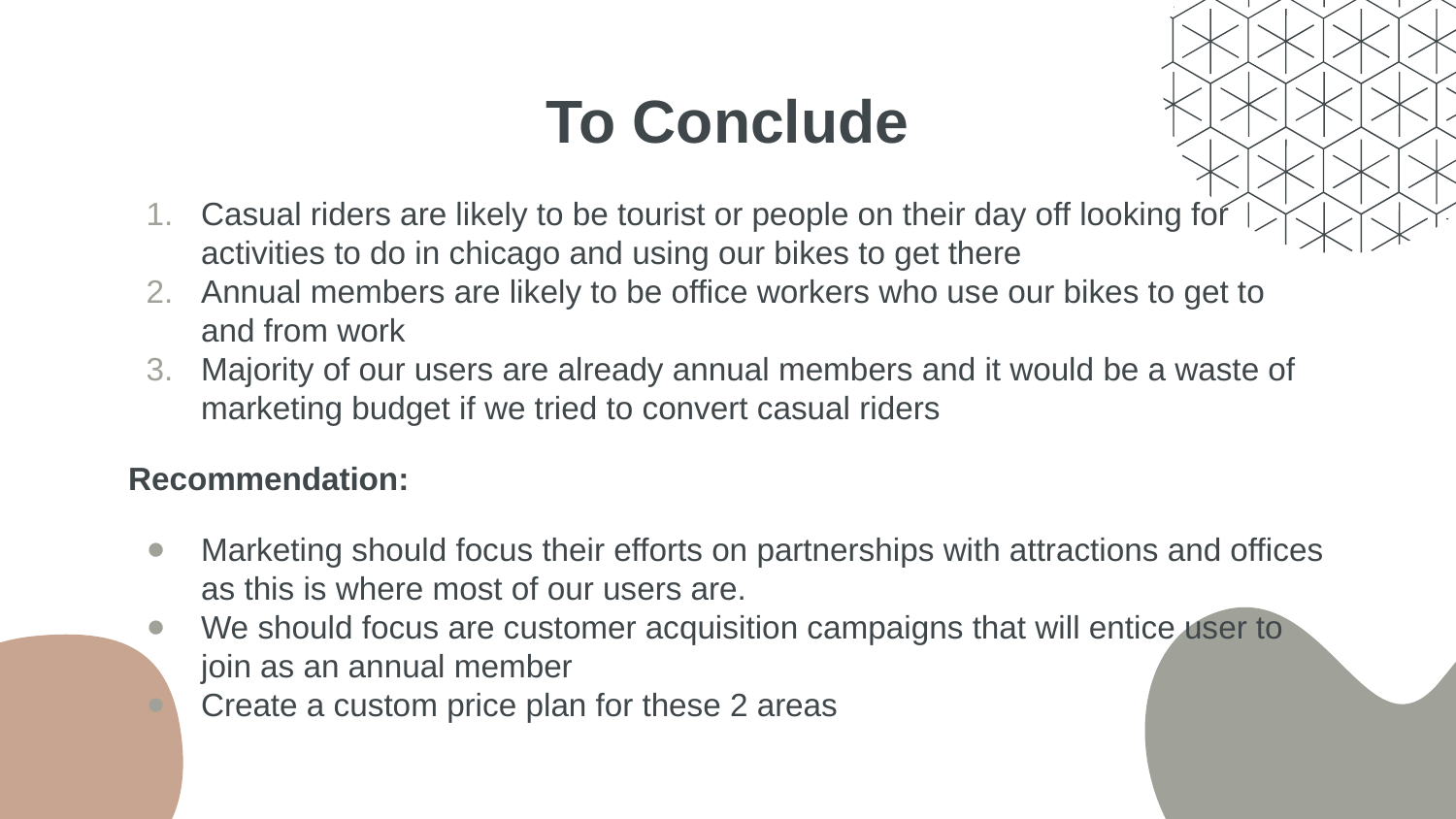

# To Conclude
Casual riders are likely to be tourist or people on their day off looking for activities to do in chicago and using our bikes to get there
Annual members are likely to be office workers who use our bikes to get to and from work
Majority of our users are already annual members and it would be a waste of marketing budget if we tried to convert casual riders
Recommendation:
Marketing should focus their efforts on partnerships with attractions and offices as this is where most of our users are.
We should focus are customer acquisition campaigns that will entice user to join as an annual member
Create a custom price plan for these 2 areas